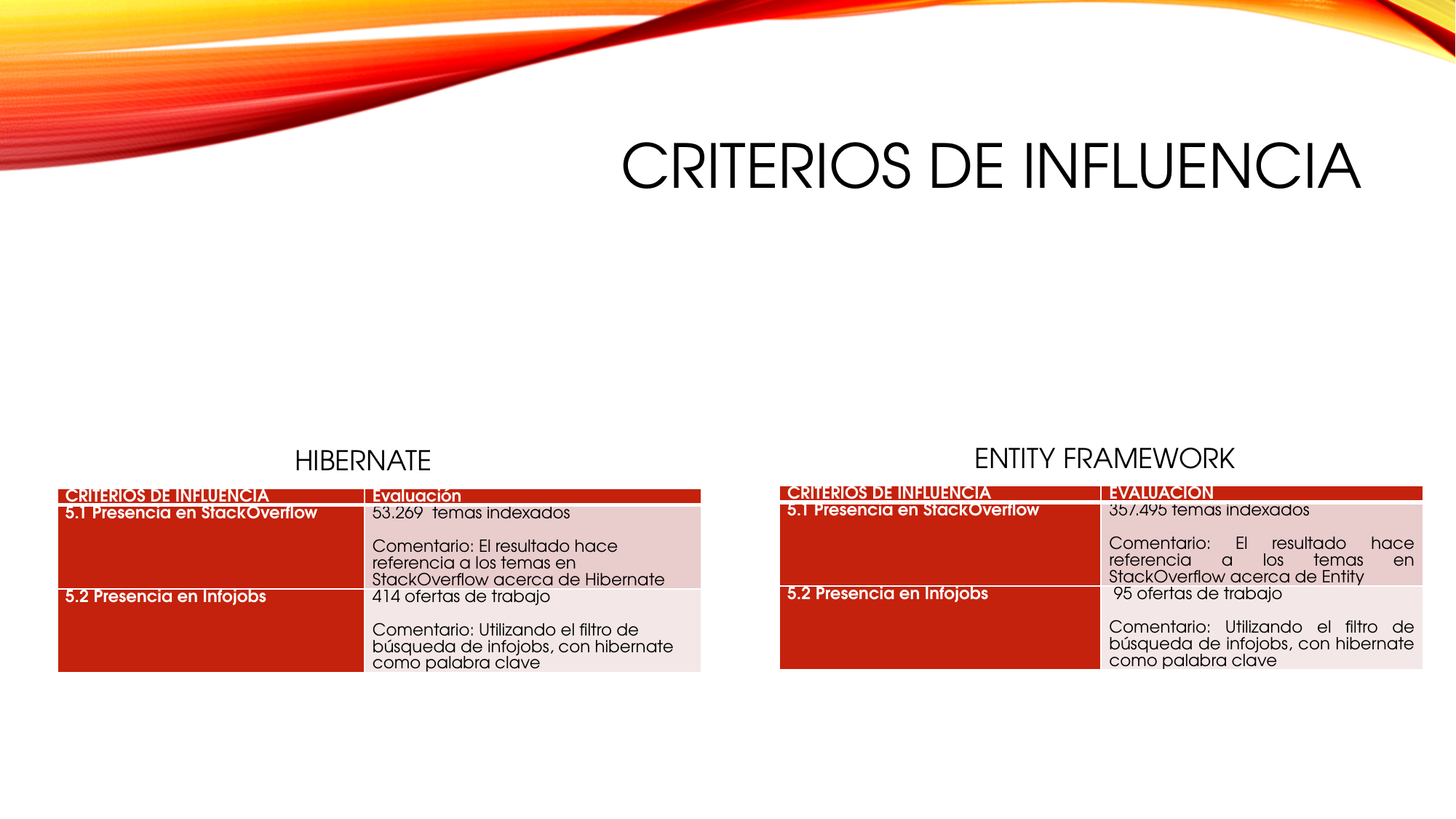

# CRITERIOS DE INFLUENCIA
ENTITY FRAMEWORK

HIBERNATE
| CRITERIOS DE INFLUENCIA | EVALUACIÓN |
| --- | --- |
| 5.1 Presencia en StackOverflow | 357.495 temas indexados   Comentario: El resultado hace referencia a los temas en StackOverflow acerca de Entity |
| 5.2 Presencia en Infojobs | 95 ofertas de trabajo   Comentario: Utilizando el filtro de búsqueda de infojobs, con hibernate como palabra clave |
| CRITERIOS DE INFLUENCIA | Evaluación |
| --- | --- |
| 5.1 Presencia en StackOverflow | 53.269 temas indexados   Comentario: El resultado hace referencia a los temas en StackOverflow acerca de Hibernate |
| 5.2 Presencia en Infojobs | 414 ofertas de trabajo   Comentario: Utilizando el filtro de búsqueda de infojobs, con hibernate como palabra clave |